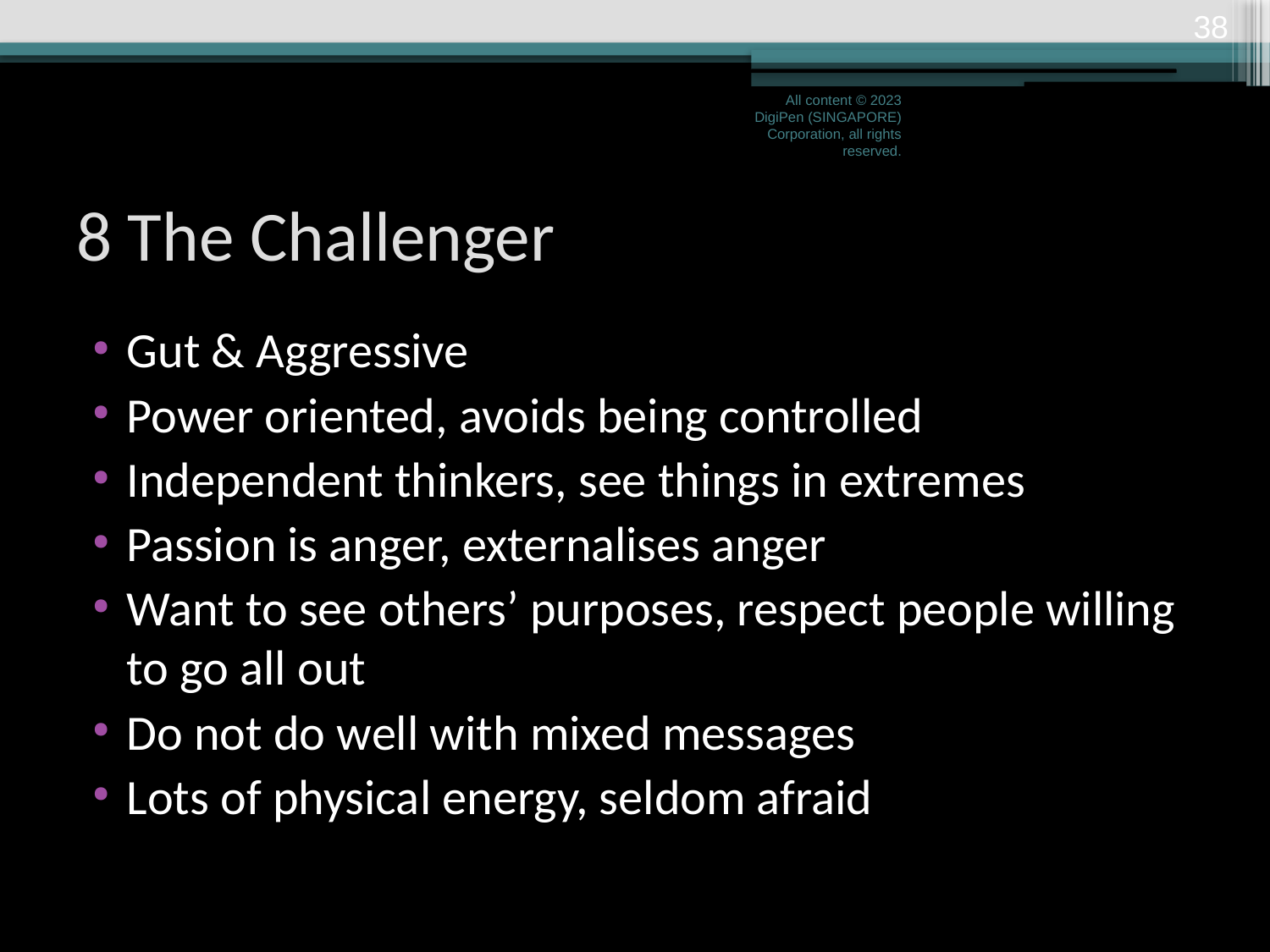

38
All content © 2023 DigiPen (SINGAPORE) Corporation, all rights reserved.
# 8 The Challenger
Gut & Aggressive
Power oriented, avoids being controlled
Independent thinkers, see things in extremes
Passion is anger, externalises anger
Want to see others’ purposes, respect people willing to go all out
Do not do well with mixed messages
Lots of physical energy, seldom afraid